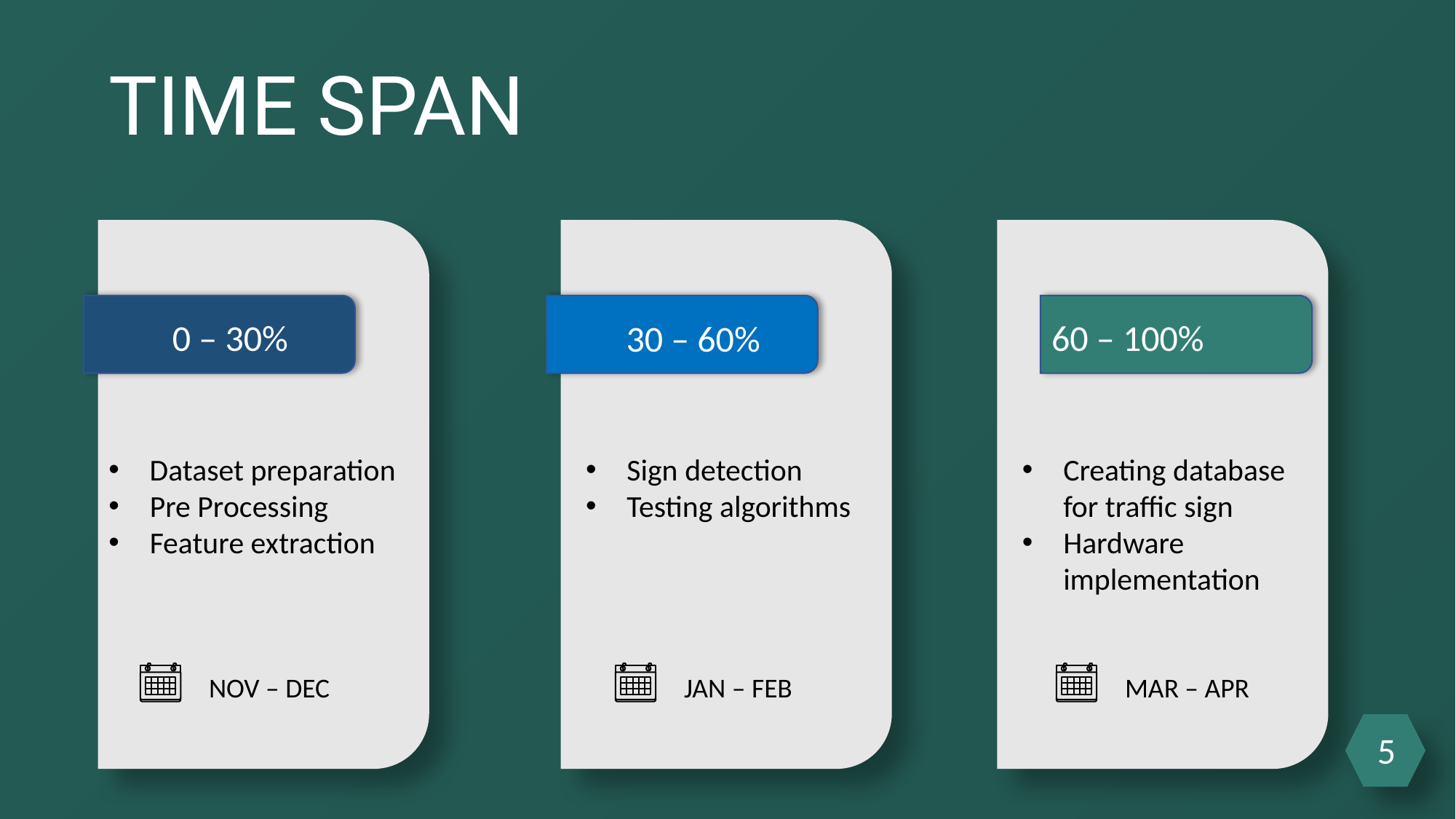

TIME SPAN

0 – 30%
60 – 100%
30 – 60%

Creating database for traffic sign
Hardware implementation

Dataset preparation
 Pre Processing
 Feature extraction
Sign detection
Testing algorithms

NOV – DEC
JAN – FEB
MAR – APR

5